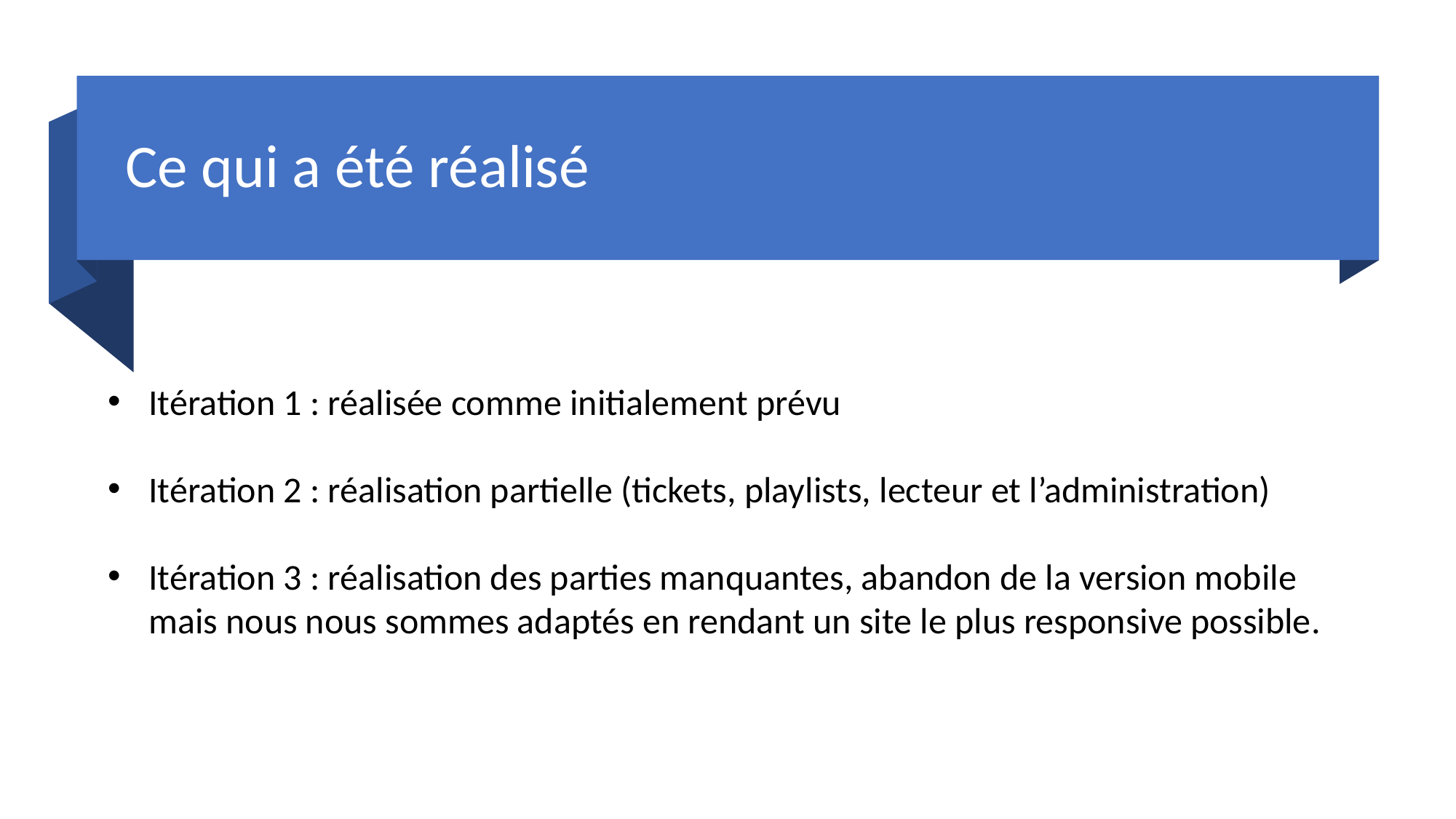

# Ce qui a été réalisé

Itération 1 : réalisée comme initialement prévu

Itération 2 : réalisation partielle (tickets, playlists, lecteur et l’administration)

Itération 3 : réalisation des parties manquantes, abandon de la version mobile mais nous nous sommes adaptés en rendant un site le plus responsive possible.